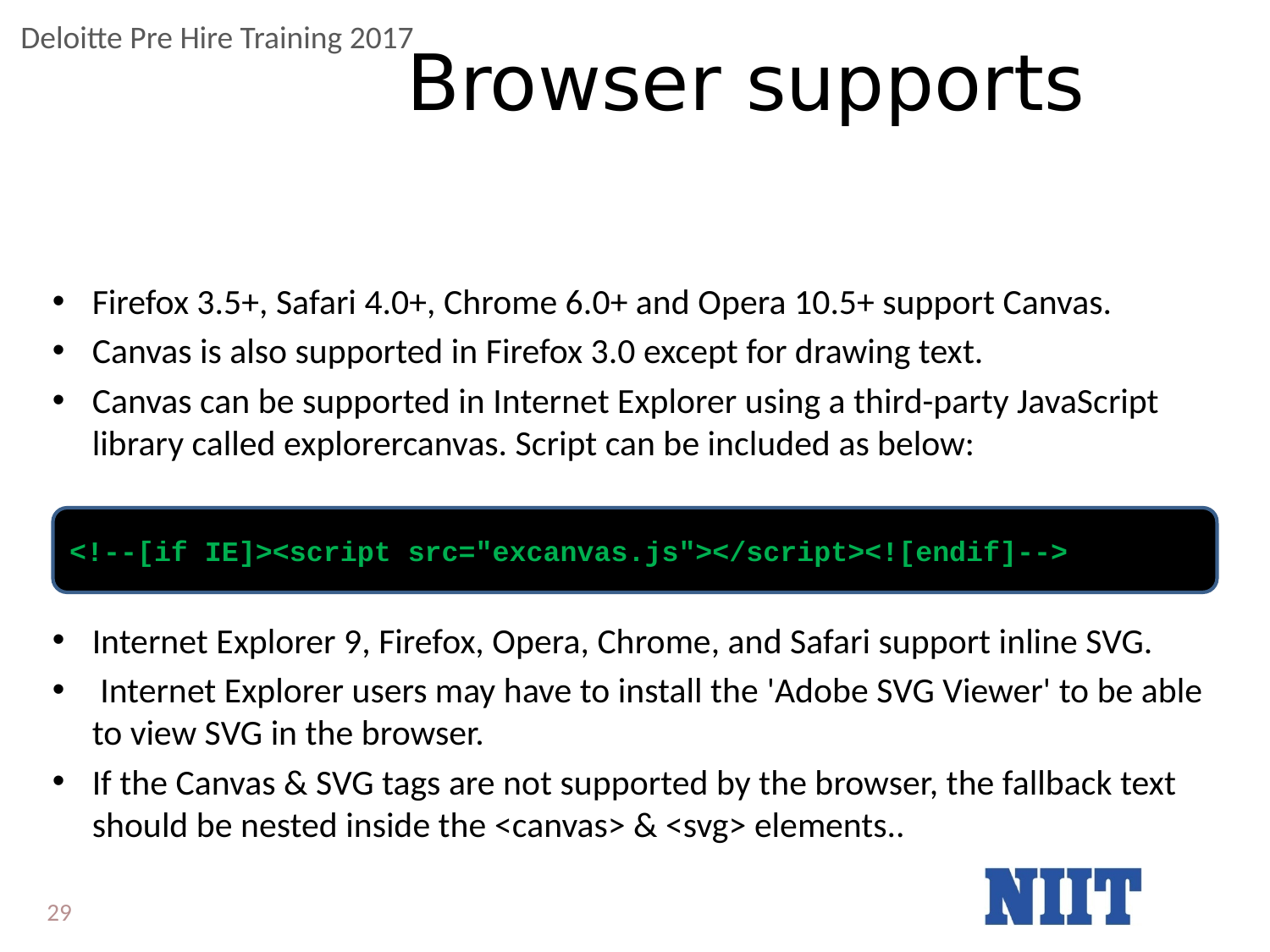

# Browser supports

Firefox 3.5+, Safari 4.0+, Chrome 6.0+ and Opera 10.5+ support Canvas.
Canvas is also supported in Firefox 3.0 except for drawing text.
Canvas can be supported in Internet Explorer using a third-party JavaScript library called explorercanvas. Script can be included as below:

Internet Explorer 9, Firefox, Opera, Chrome, and Safari support inline SVG.
 Internet Explorer users may have to install the 'Adobe SVG Viewer' to be able to view SVG in the browser.
If the Canvas & SVG tags are not supported by the browser, the fallback text should be nested inside the <canvas> & <svg> elements..

<!--[if IE]><script src="excanvas.js"></script><![endif]-->
29